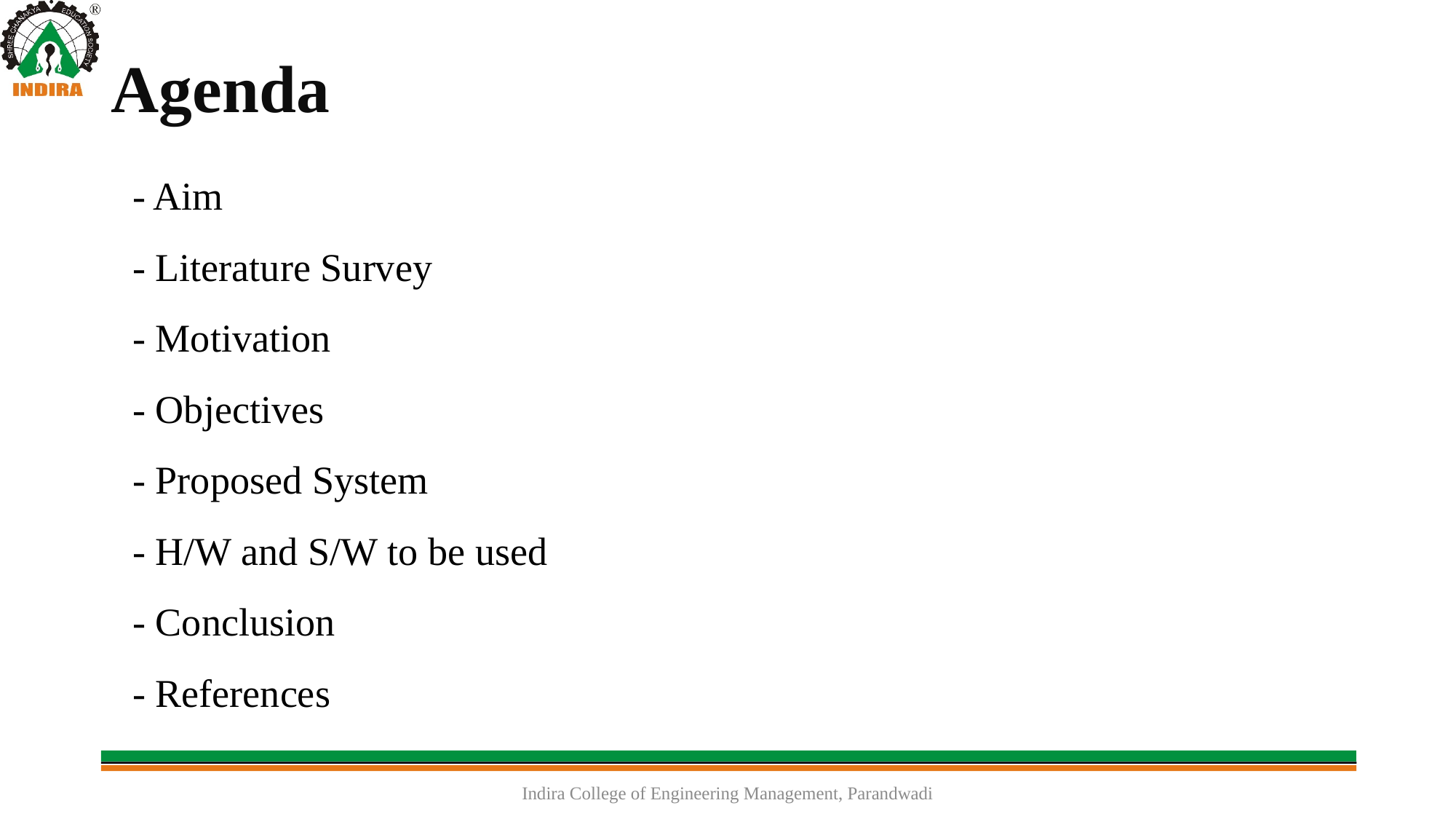

# Agenda
- Aim
- Literature Survey
- Motivation
- Objectives
- Proposed System
- H/W and S/W to be used
- Conclusion
- References

Indira College of Engineering Management, Parandwadi
2